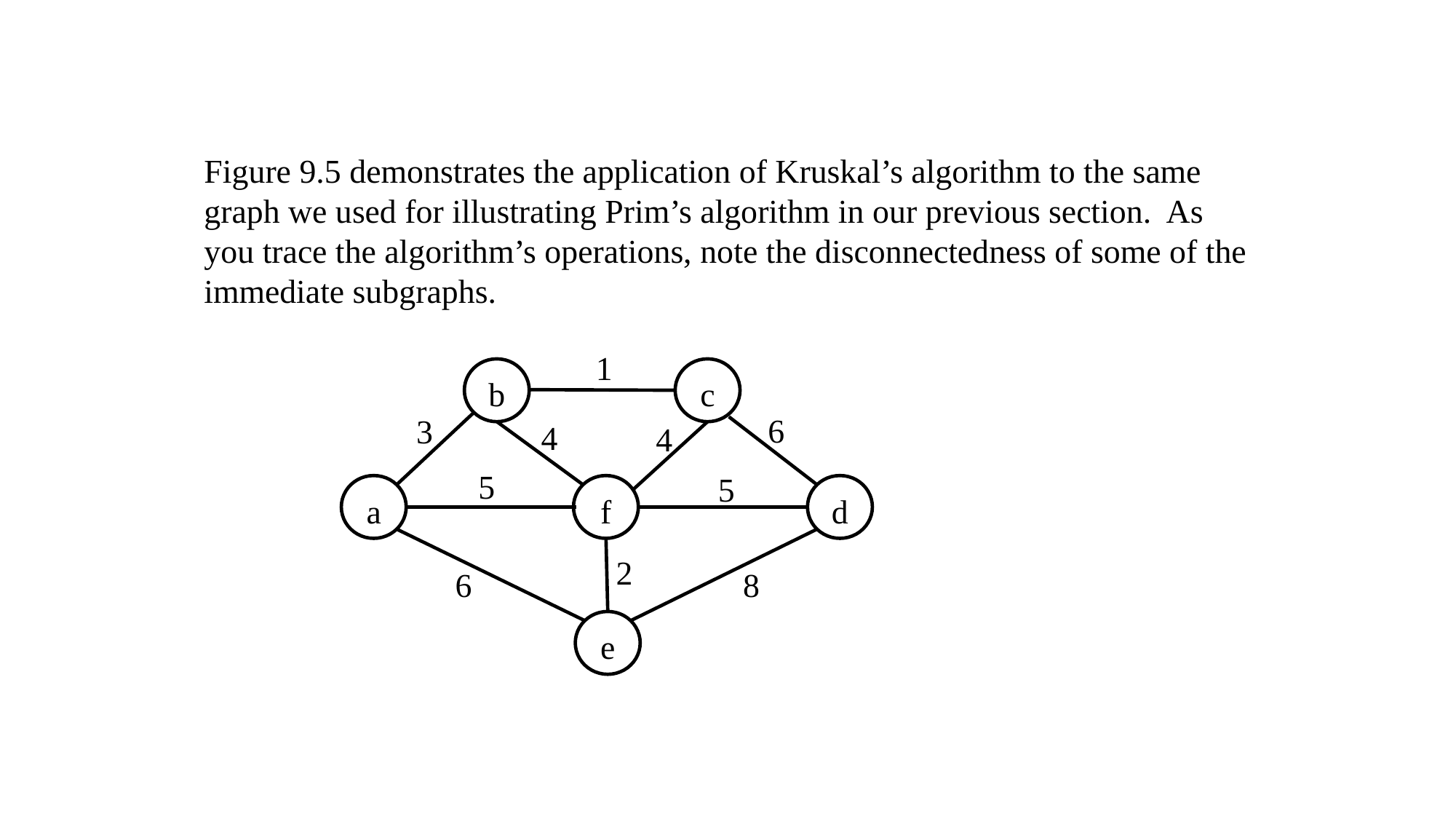

Figure 9.5 demonstrates the application of Kruskal’s algorithm to the same graph we used for illustrating Prim’s algorithm in our previous section.  As you trace the algorithm’s operations, note the disconnectedness of some of the immediate subgraphs.
1
b
c
6
3
4
4
5
5
a
f
d
2
8
6
e